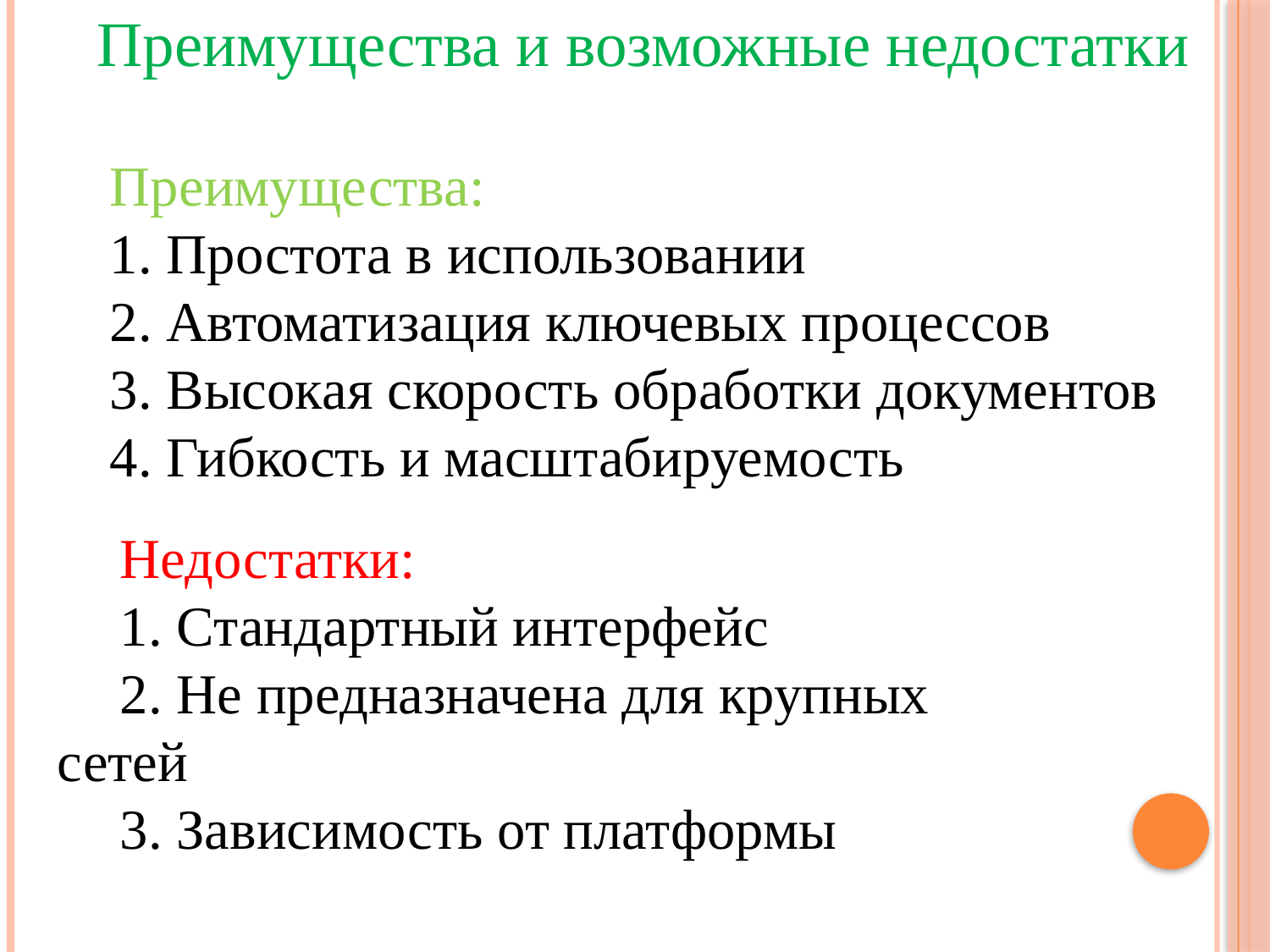

Преимущества и возможные недостатки

Преимущества:
1. Простота в использовании
2. Автоматизация ключевых процессов
3. Высокая скорость обработки документов
4. Гибкость и масштабируемость

Недостатки:
1. Стандартный интерфейс
2. Не предназначена для крупных сетей
3. Зависимость от платформы